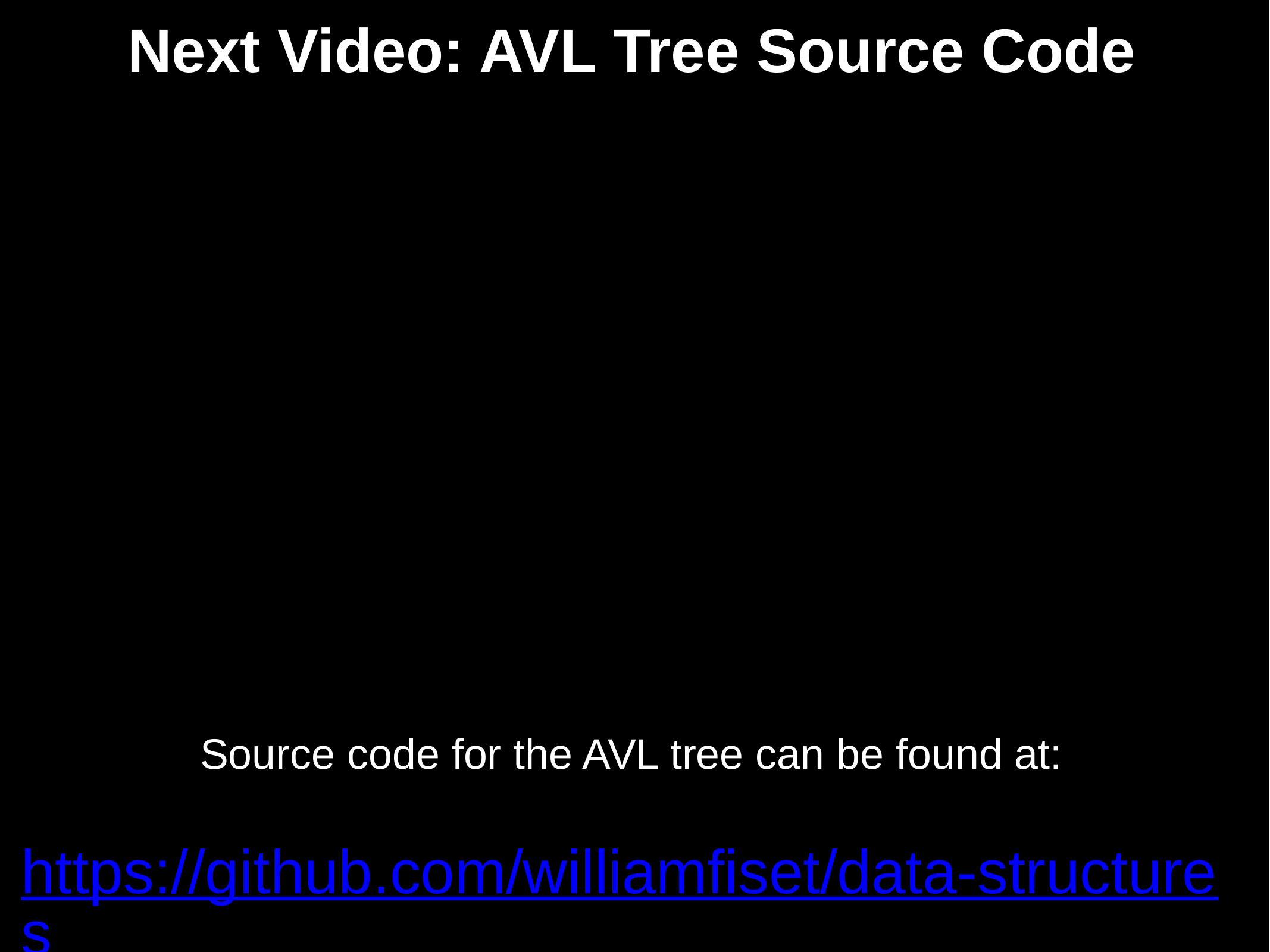

# Next Video: AVL Tree Source Code
Source code for the AVL tree can be found at:
https://github.com/williamfiset/data-structures